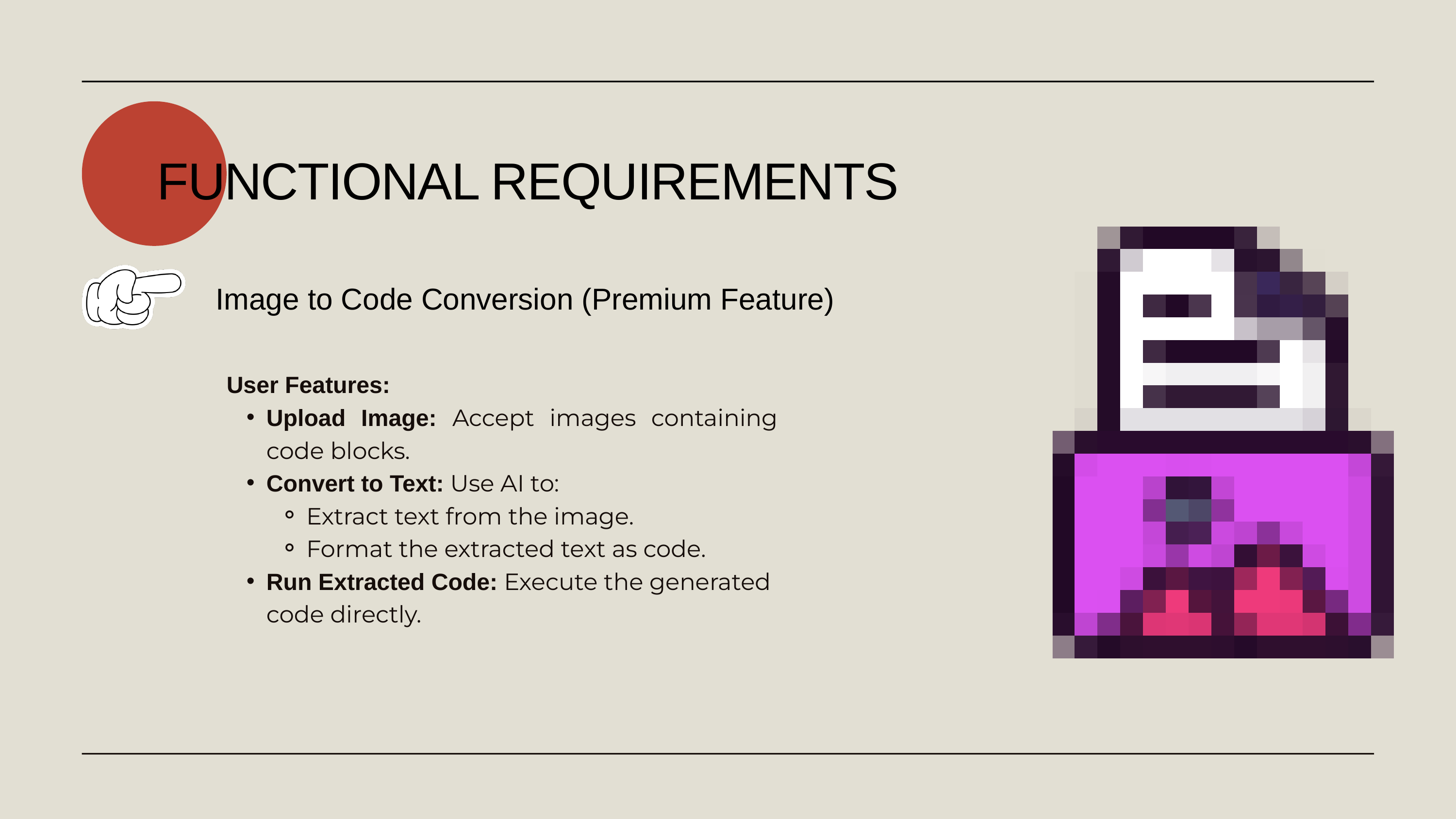

FUNCTIONAL REQUIREMENTS

 Image to Code Conversion (Premium Feature)
User Features:
Upload Image: Accept images containing code blocks.
Convert to Text: Use AI to:
Extract text from the image.
Format the extracted text as code.
Run Extracted Code: Execute the generated code directly.